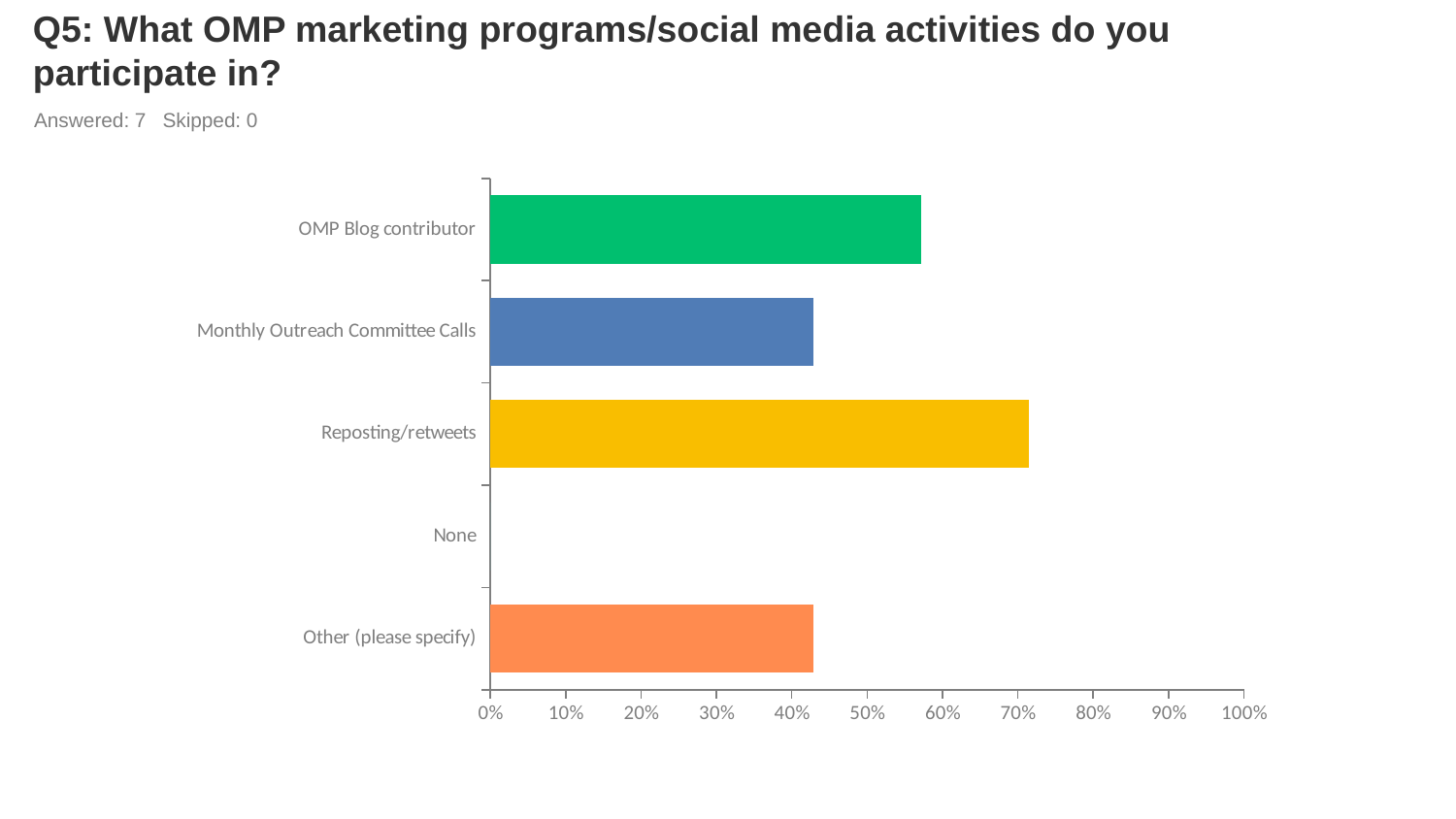

# Q5: What OMP marketing programs/social media activities do you participate in?
Answered: 7   Skipped: 0

### Chart

| Category |   |
|---|---|
| OMP Blog contributor | 0.5714 |
| Monthly Outreach Committee Calls | 0.4286 |
| Reposting/retweets | 0.7143 |
| None | 0.0 |
| Other (please specify) | 0.4286 |